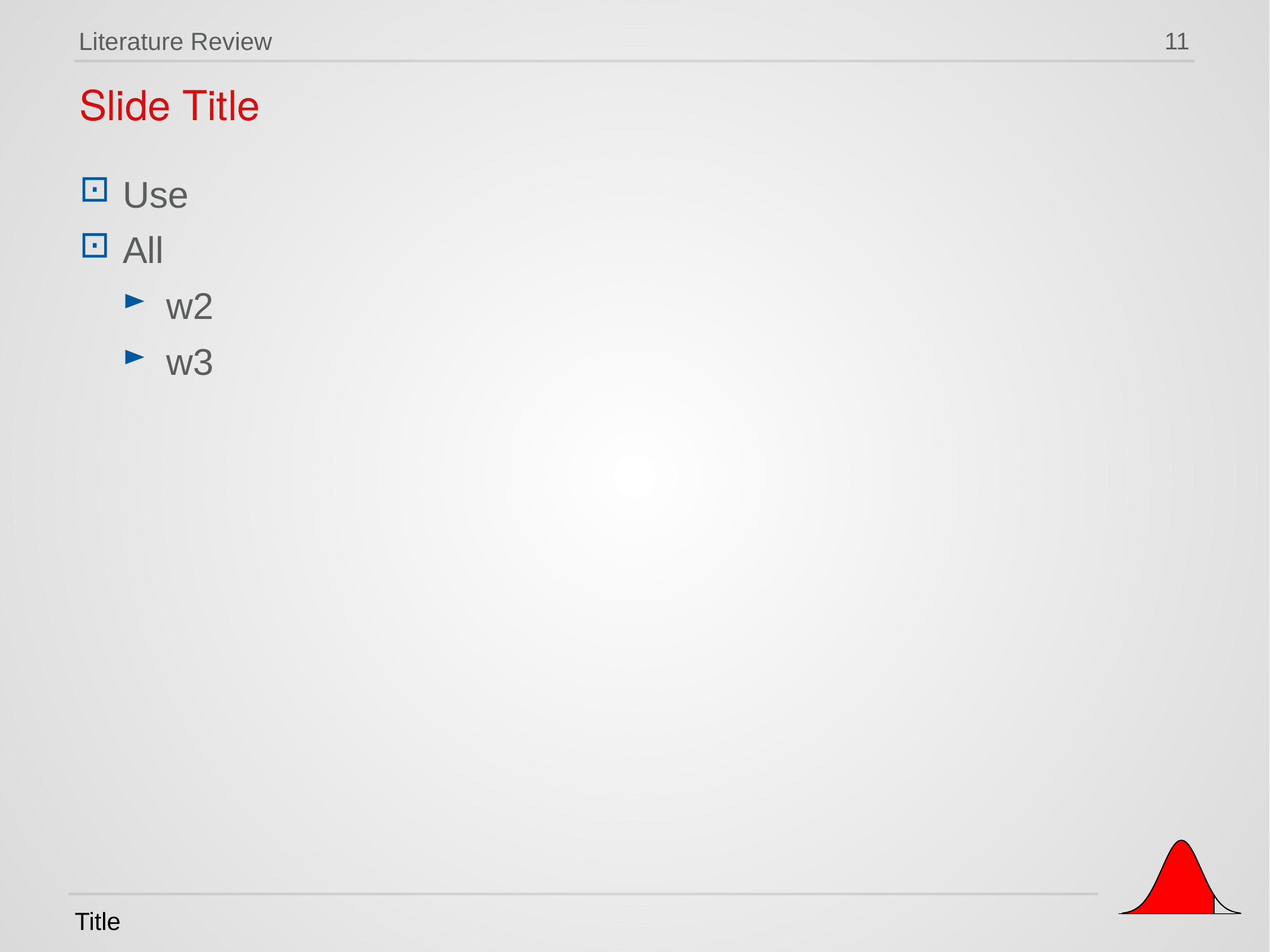

Literature Review
11
Slide Title
Use
All
w2
w3
Title